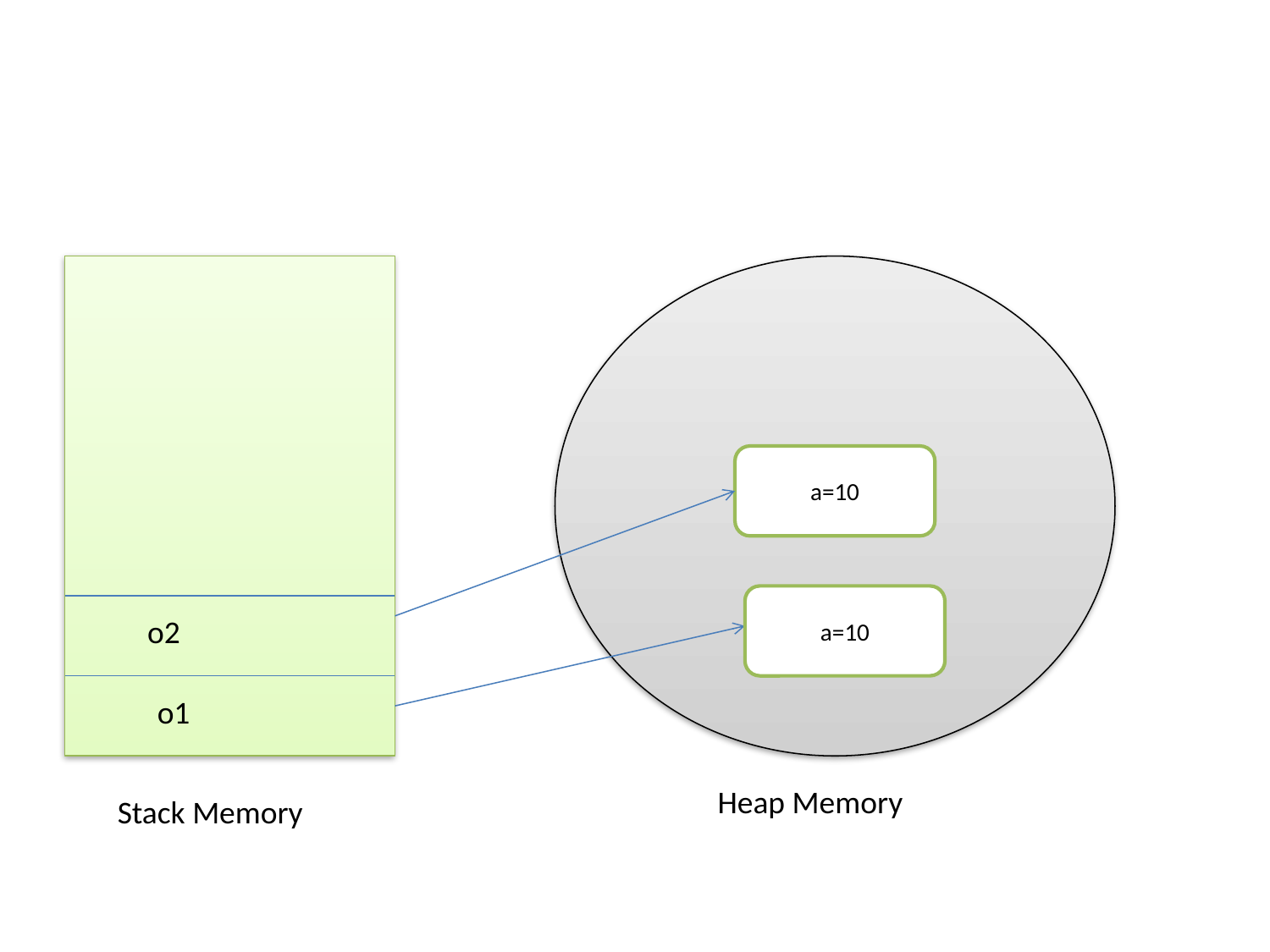

a=10
a=10
o2
o1
Heap Memory
Stack Memory